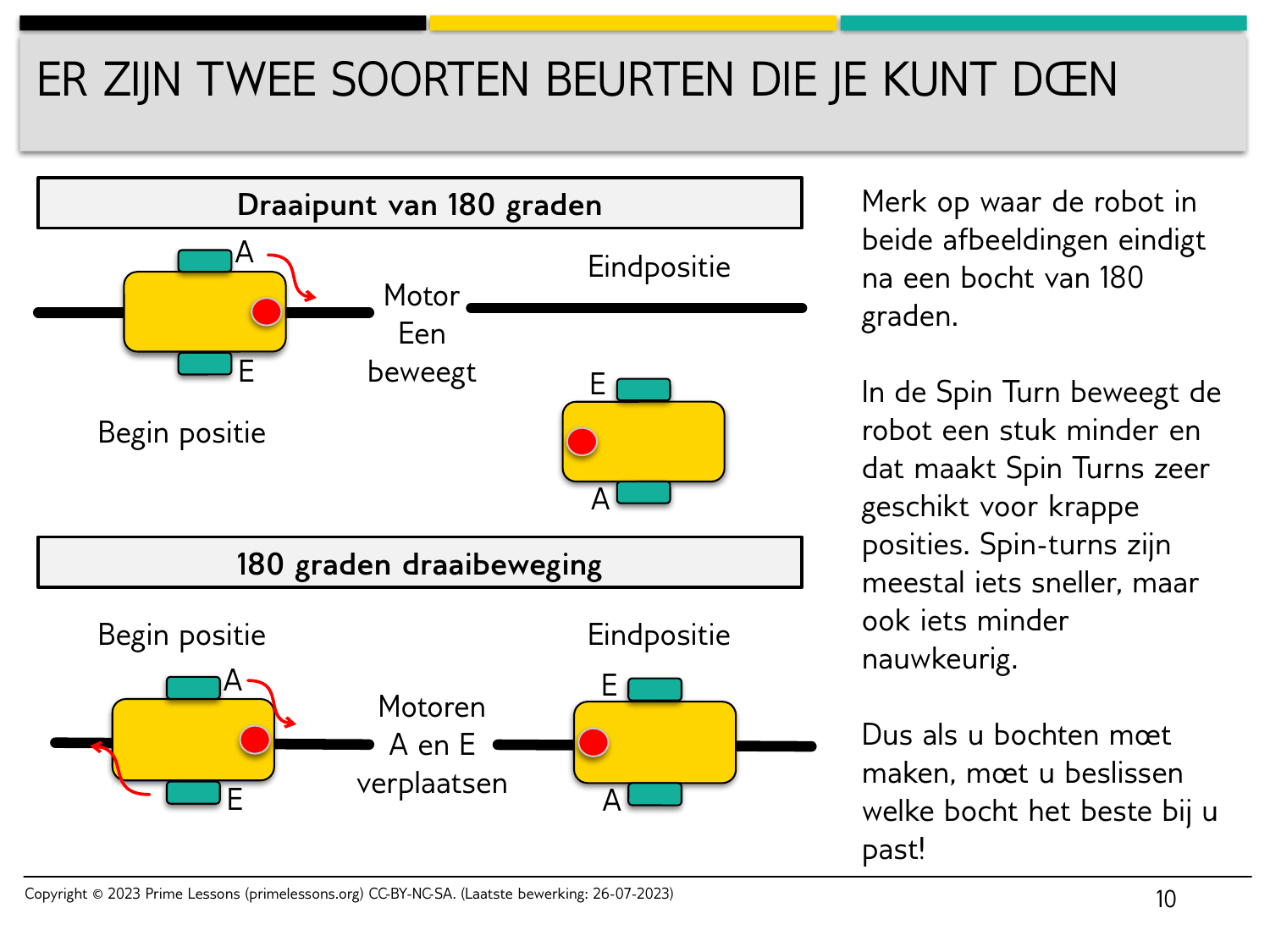

# Er zijn twee soorten beurten die je kunt doen
Merk op waar de robot in beide afbeeldingen eindigt na een bocht van 180 graden.

In de Spin Turn beweegt de robot een stuk minder en dat maakt Spin Turns zeer geschikt voor krappe posities. Spin-turns zijn meestal iets sneller, maar ook iets minder nauwkeurig.

Dus als u bochten moet maken, moet u beslissen welke bocht het beste bij u past!
Draaipunt van 180 graden
A

E
Eindpositie
Motor
Een beweegt
A

E
Begin positie
180 graden draaibeweging
Begin positie
Eindpositie
A

E
A

E
Motoren
A en E verplaatsen
10
Copyright © 2023 Prime Lessons (primelessons.org) CC-BY-NC-SA. (Laatste bewerking: 26-07-2023)